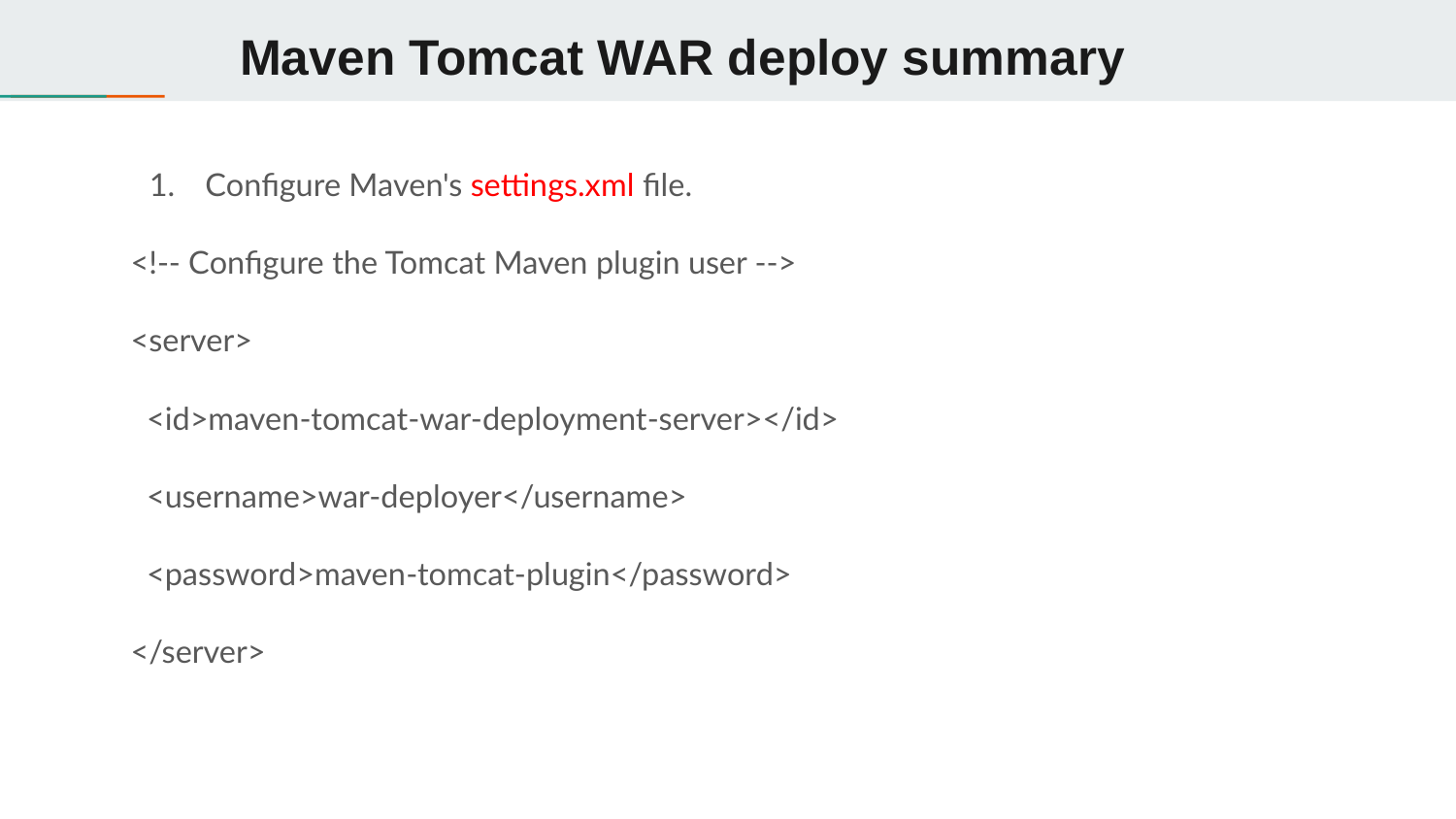

# Maven Tomcat WAR deploy summary
Configure Maven's settings.xml file.
<!-- Configure the Tomcat Maven plugin user -->
<server>
  <id>maven-tomcat-war-deployment-server></id>
  <username>war-deployer</username>
  <password>maven-tomcat-plugin</password>
</server>